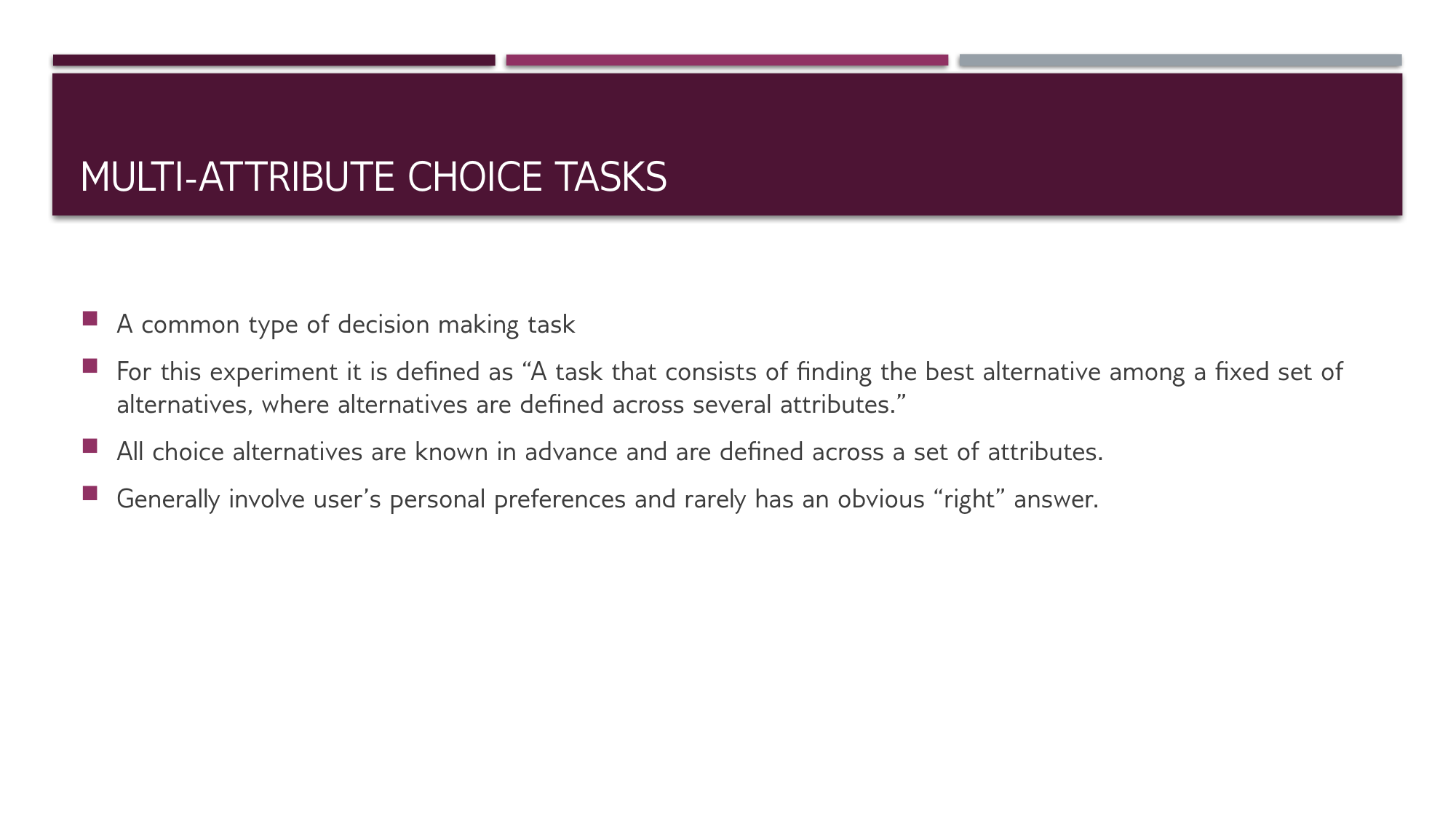

# Multi-Attribute choice tasks
A common type of decision making task
For this experiment it is defined as “A task that consists of finding the best alternative among a fixed set of alternatives, where alternatives are defined across several attributes.”
All choice alternatives are known in advance and are defined across a set of attributes.
Generally involve user’s personal preferences and rarely has an obvious “right” answer.